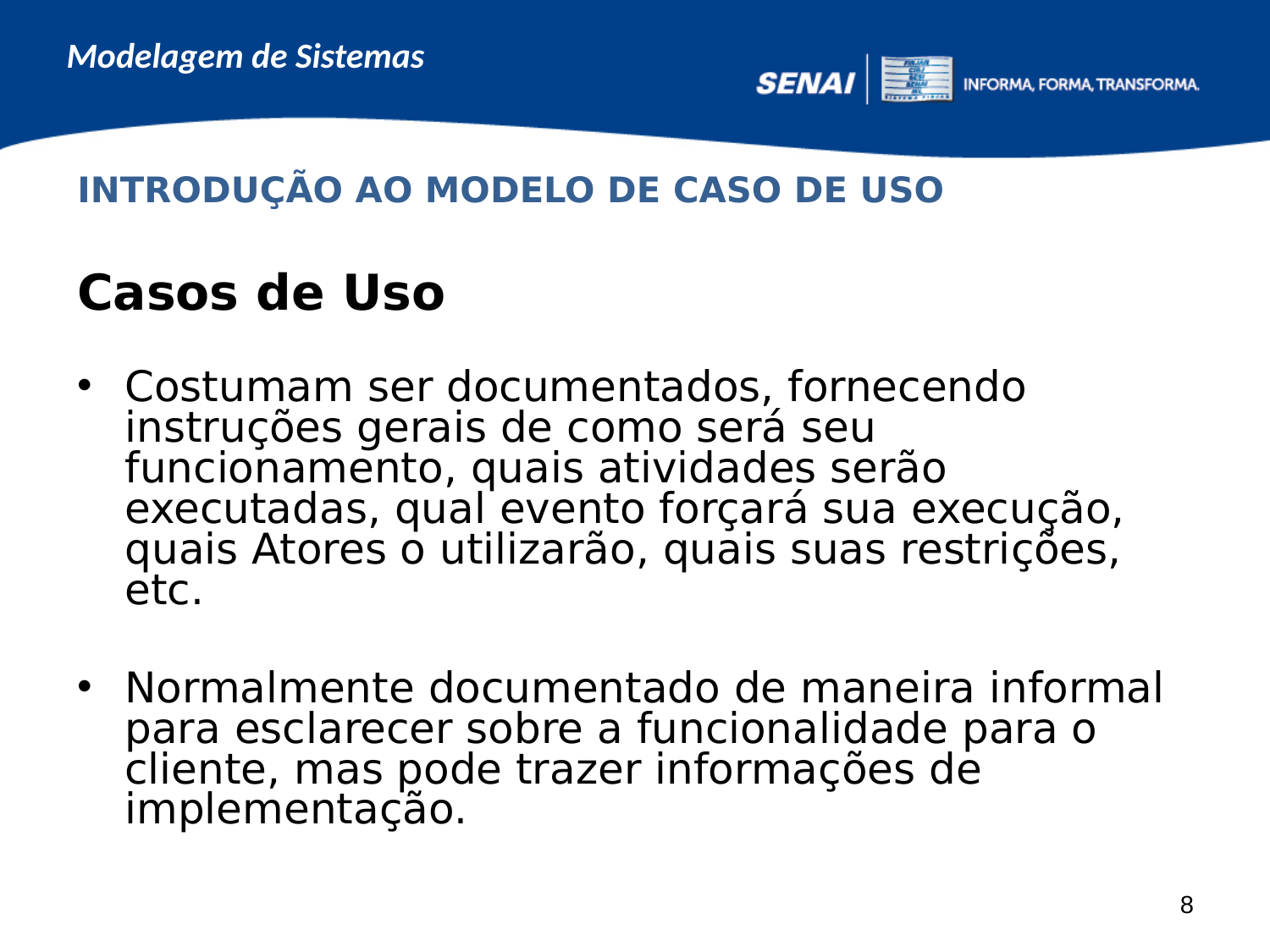

INTRODUÇÃO AO MODELO DE CASO DE USO
Casos de Uso

Costumam ser documentados, fornecendo instruções gerais de como será seu funcionamento, quais atividades serão executadas, qual evento forçará sua execução, quais Atores o utilizarão, quais suas restrições, etc.

Normalmente documentado de maneira informal para esclarecer sobre a funcionalidade para o cliente, mas pode trazer informações de implementação.

8